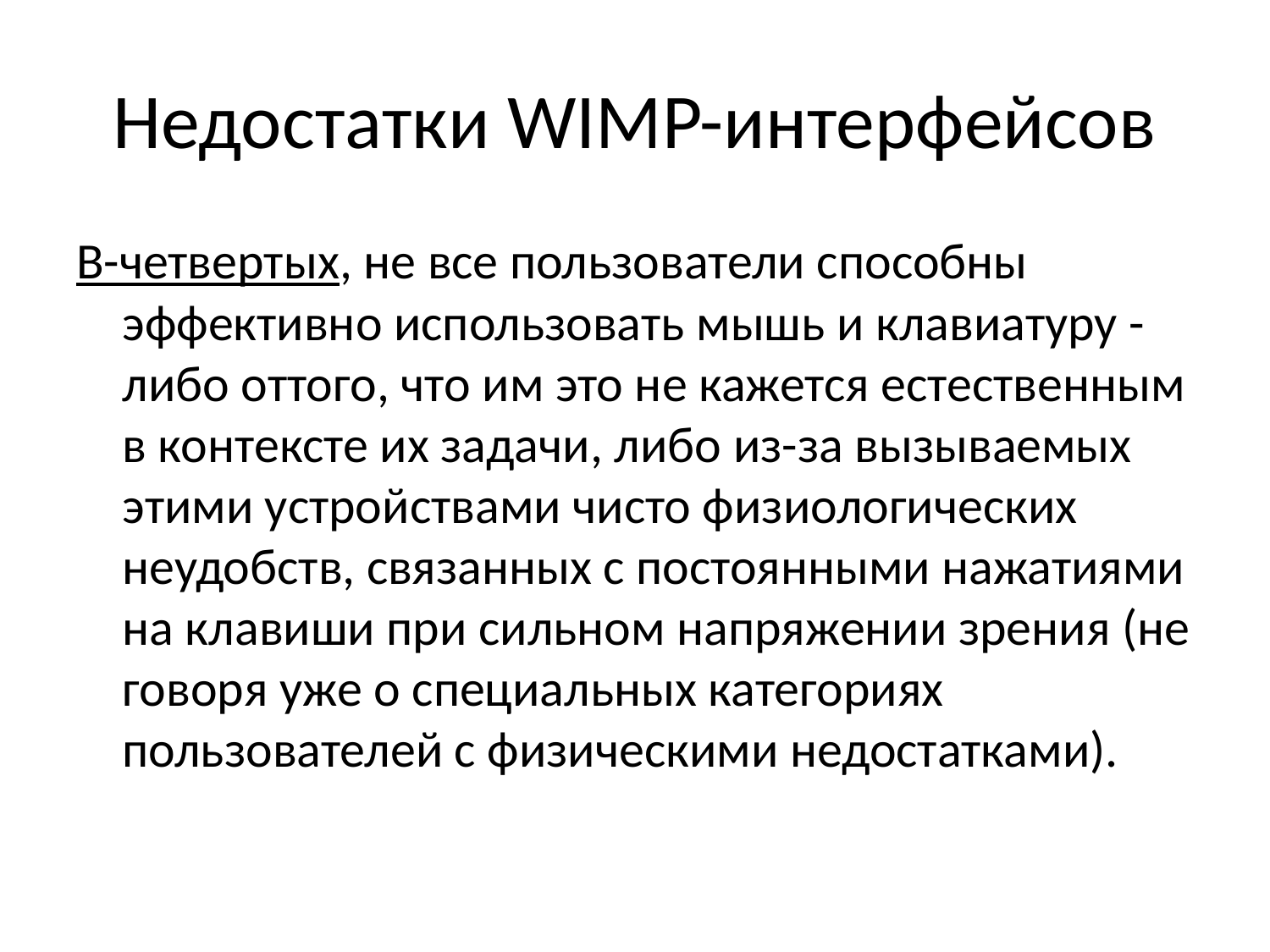

# Недостатки WIMP-интерфейсов
В-четвертых, не все пользователи способны эффективно использовать мышь и клавиатуру - либо оттого, что им это не кажется естественным в контексте их задачи, либо из-за вызываемых этими устройствами чисто физиологических неудобств, связанных с постоянными нажатиями на клавиши при сильном напряжении зрения (не говоря уже о специальных категориях пользователей с физическими недостатками).